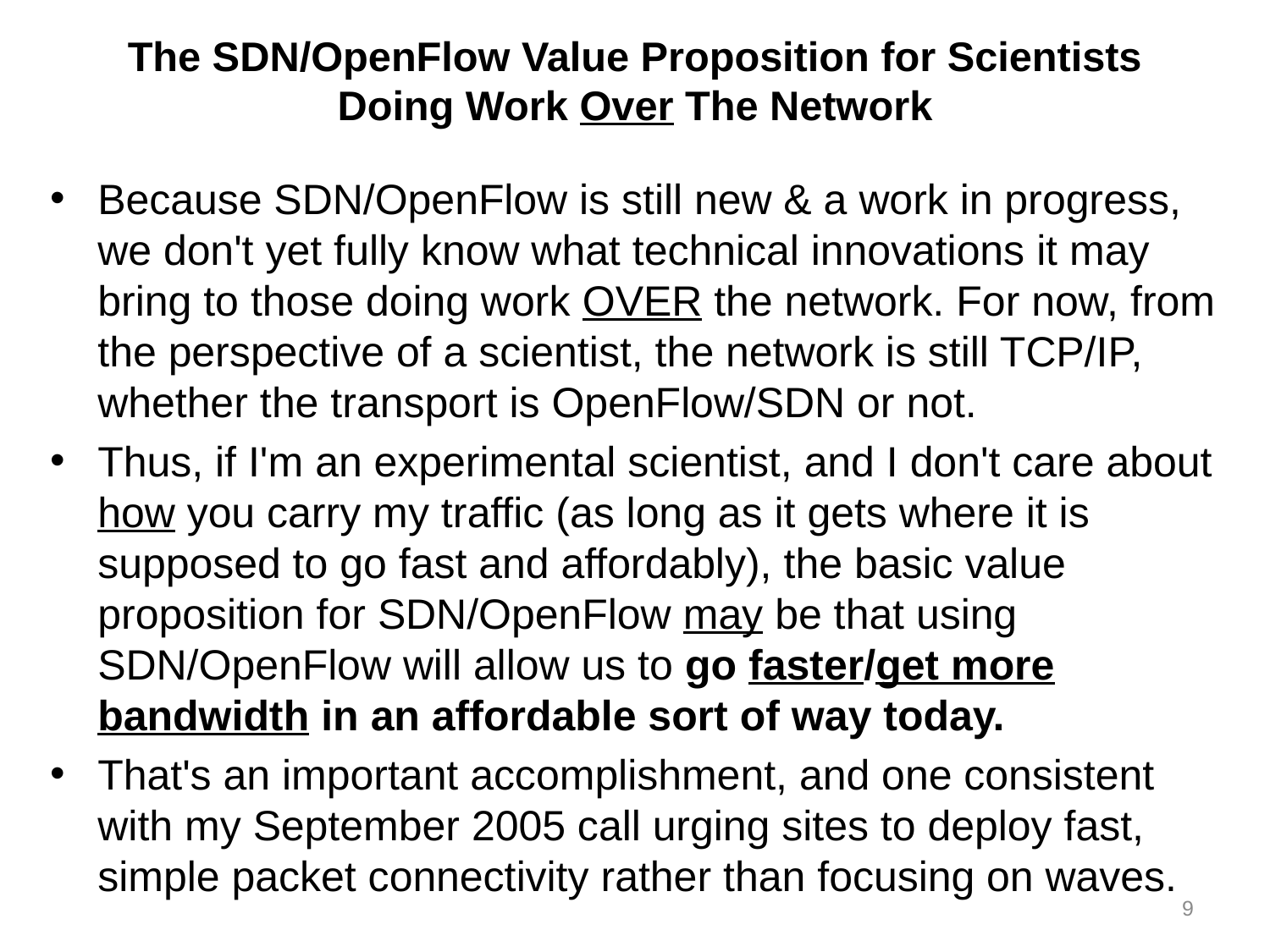

# The SDN/OpenFlow Value Proposition for Scientists Doing Work Over The Network
Because SDN/OpenFlow is still new & a work in progress,
we don't yet fully know what technical innovations it may bring to those doing work OVER the network. For now, from the perspective of a scientist, the network is still TCP/IP, whether the transport is OpenFlow/SDN or not.
Thus, if I'm an experimental scientist, and I don't care about how you carry my traffic (as long as it gets where it is supposed to go fast and affordably), the basic value proposition for SDN/OpenFlow may be that using SDN/OpenFlow will allow us to go faster/get more bandwidth in an affordable sort of way today.
That's an important accomplishment, and one consistent with my September 2005 call urging sites to deploy fast, simple packet connectivity rather than focusing on waves.
9